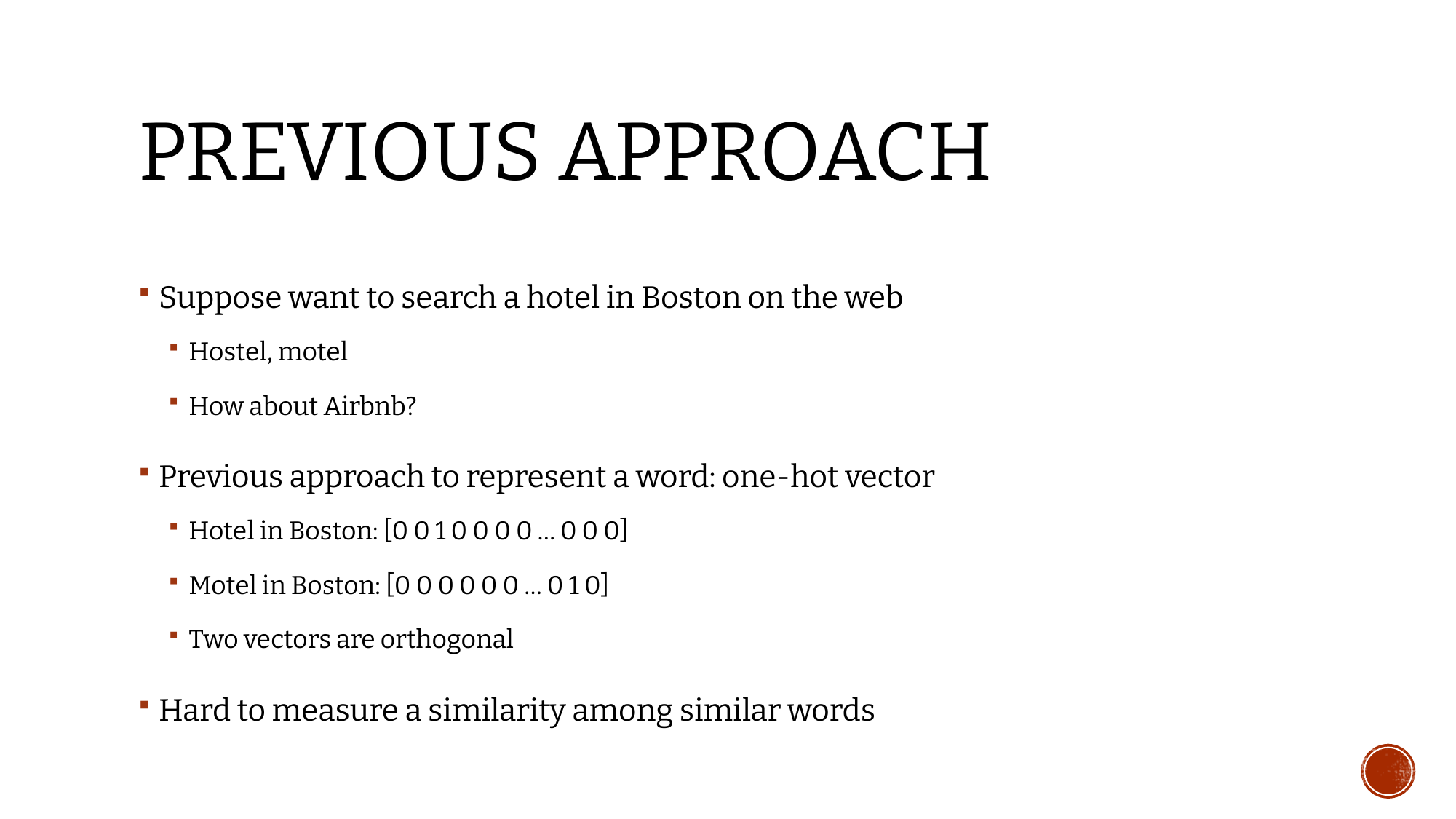

# Previous approach
Suppose want to search a hotel in Boston on the web
Hostel, motel
How about Airbnb?
Previous approach to represent a word: one-hot vector
Hotel in Boston: [0 0 1 0 0 0 0 … 0 0 0]
Motel in Boston: [0 0 0 0 0 0 … 0 1 0]
Two vectors are orthogonal
Hard to measure a similarity among similar words